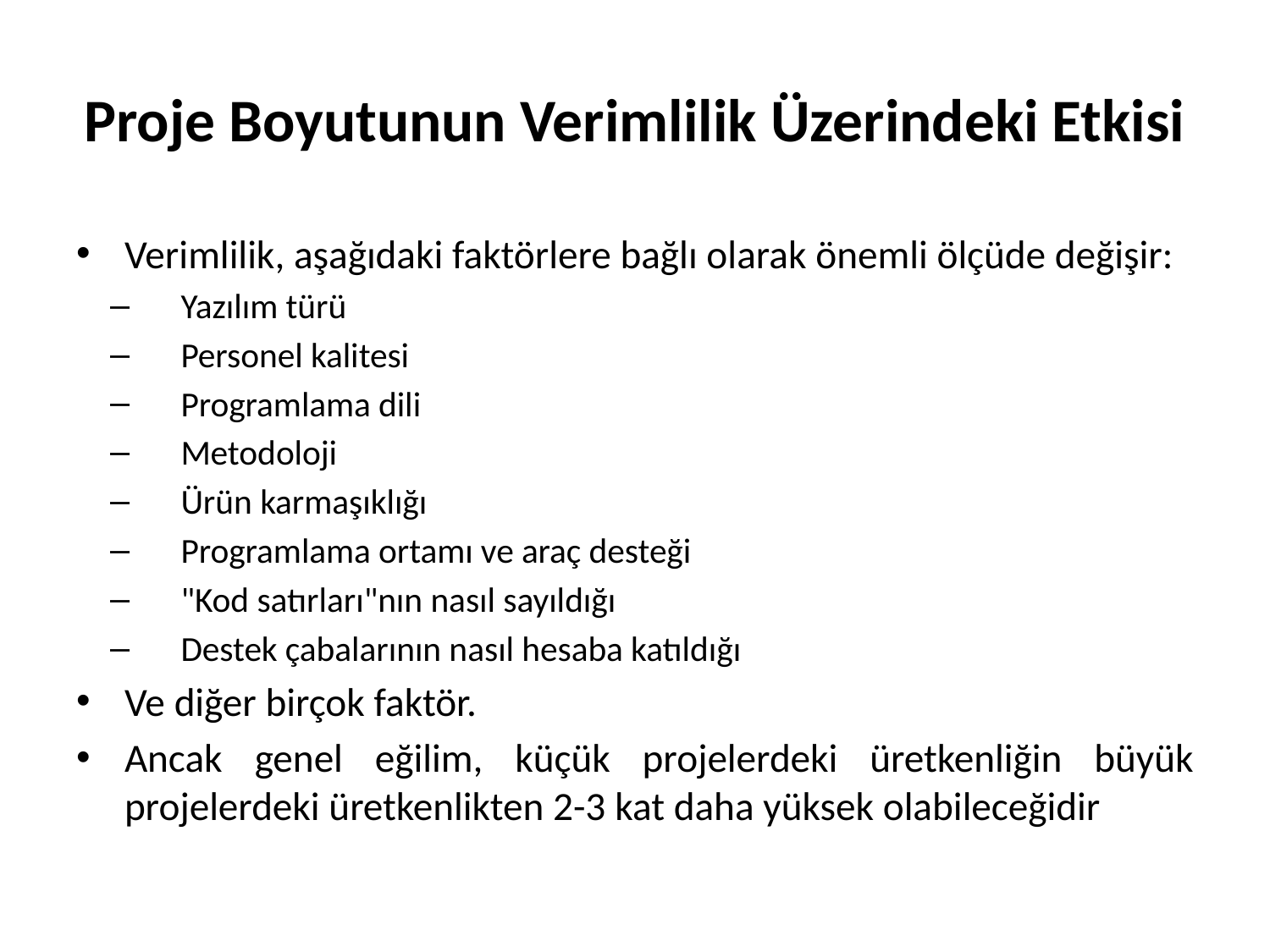

# Proje Boyutunun Verimlilik Üzerindeki Etkisi
Verimlilik, aşağıdaki faktörlere bağlı olarak önemli ölçüde değişir:
Yazılım türü
Personel kalitesi
Programlama dili
Metodoloji
Ürün karmaşıklığı
Programlama ortamı ve araç desteği
"Kod satırları"nın nasıl sayıldığı
Destek çabalarının nasıl hesaba katıldığı
Ve diğer birçok faktör.
Ancak genel eğilim, küçük projelerdeki üretkenliğin büyük projelerdeki üretkenlikten 2-3 kat daha yüksek olabileceğidir